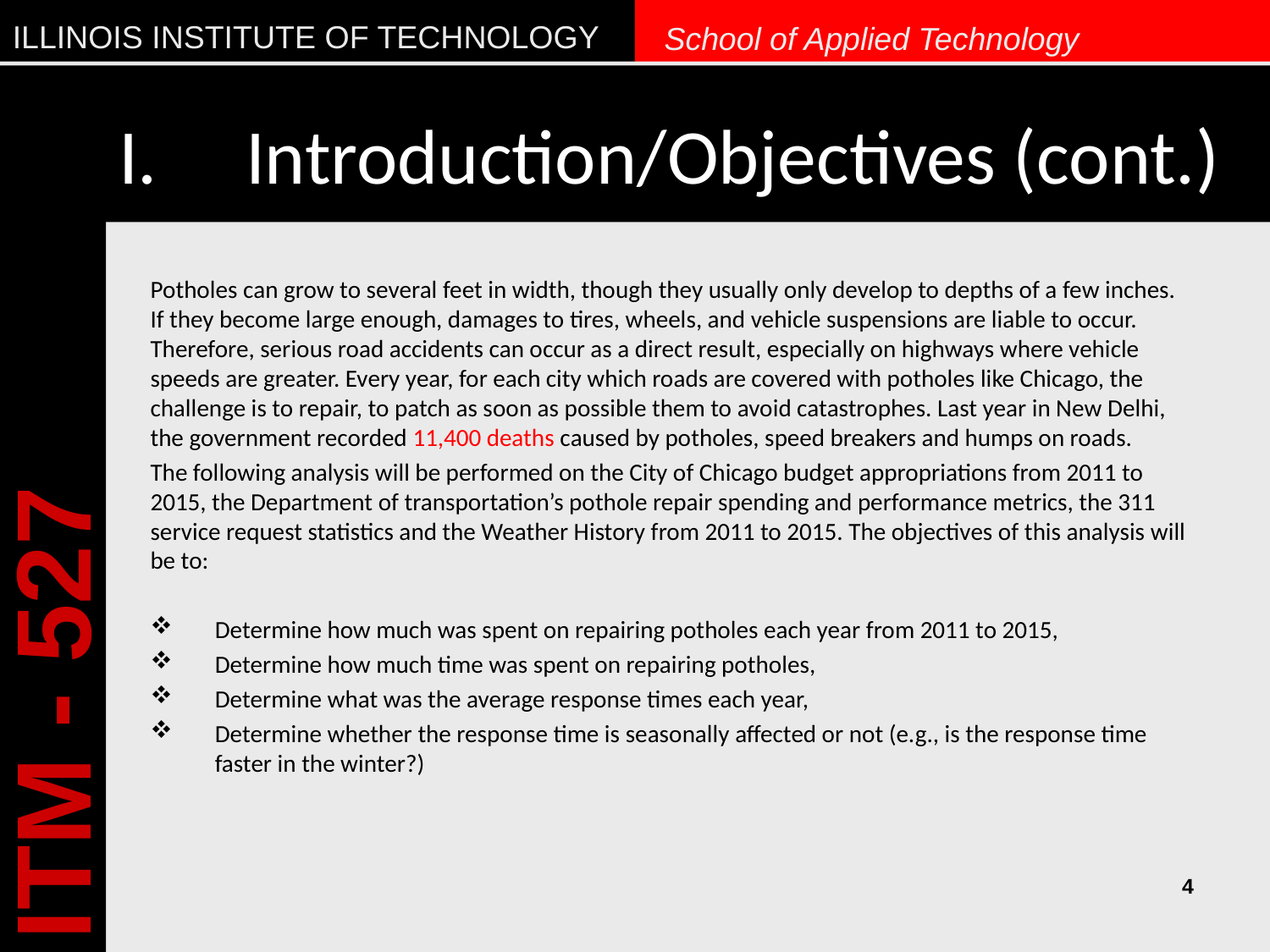

# I.	Introduction/Objectives (cont.)

Potholes can grow to several feet in width, though they usually only develop to depths of a few inches. If they become large enough, damages to tires, wheels, and vehicle suspensions are liable to occur. Therefore, serious road accidents can occur as a direct result, especially on highways where vehicle speeds are greater. Every year, for each city which roads are covered with potholes like Chicago, the challenge is to repair, to patch as soon as possible them to avoid catastrophes. Last year in New Delhi, the government recorded 11,400 deaths caused by potholes, speed breakers and humps on roads.
The following analysis will be performed on the City of Chicago budget appropriations from 2011 to 2015, the Department of transportation’s pothole repair spending and performance metrics, the 311 service request statistics and the Weather History from 2011 to 2015. The objectives of this analysis will be to:

Determine how much was spent on repairing potholes each year from 2011 to 2015,
Determine how much time was spent on repairing potholes,
Determine what was the average response times each year,
Determine whether the response time is seasonally affected or not (e.g., is the response time faster in the winter?)

4